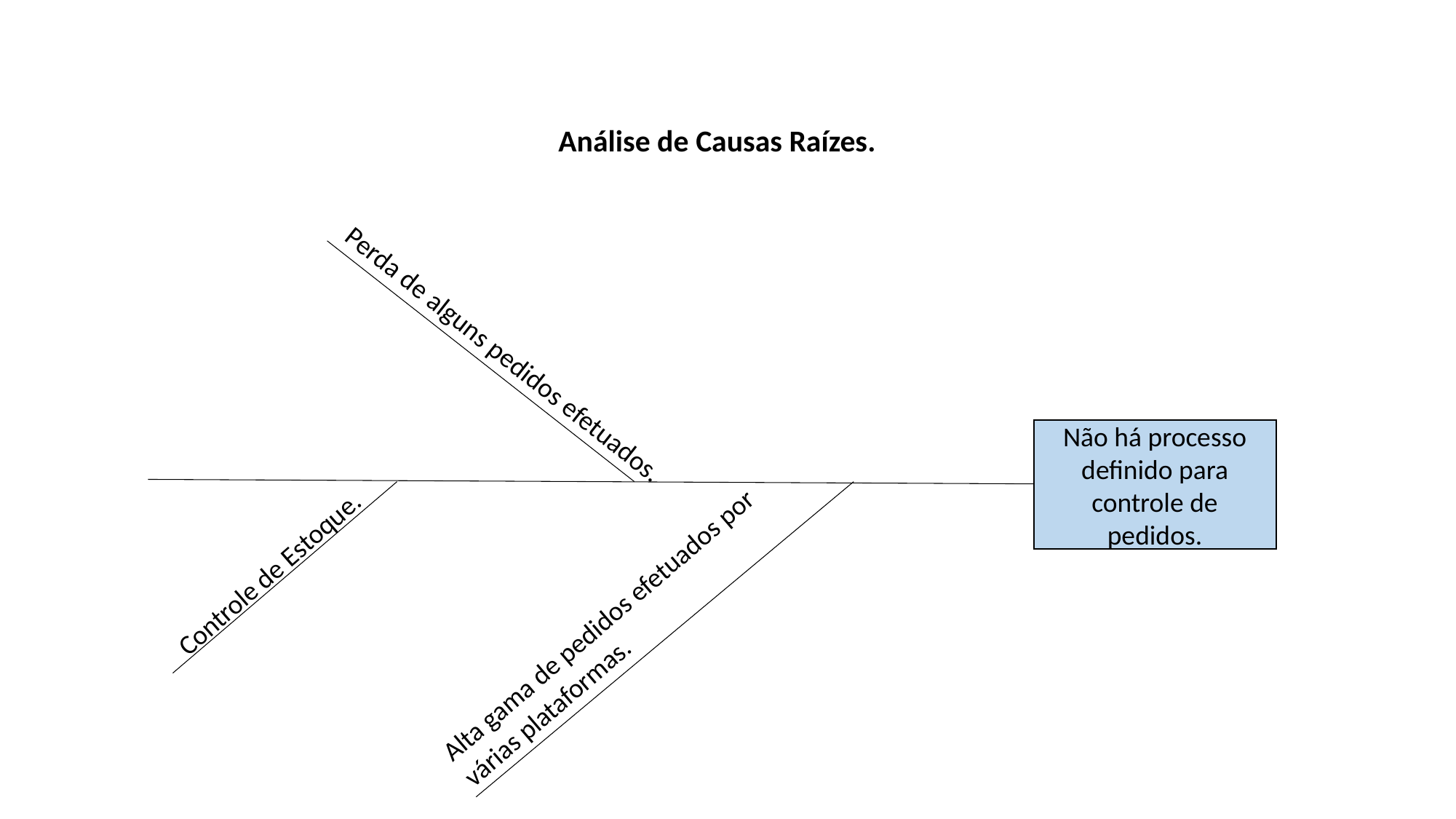

Análise de Causas Raízes.

Perda de alguns pedidos efetuados.
Não há processo definido para controle de pedidos.
Controle de Estoque.
Alta gama de pedidos efetuados por várias plataformas.